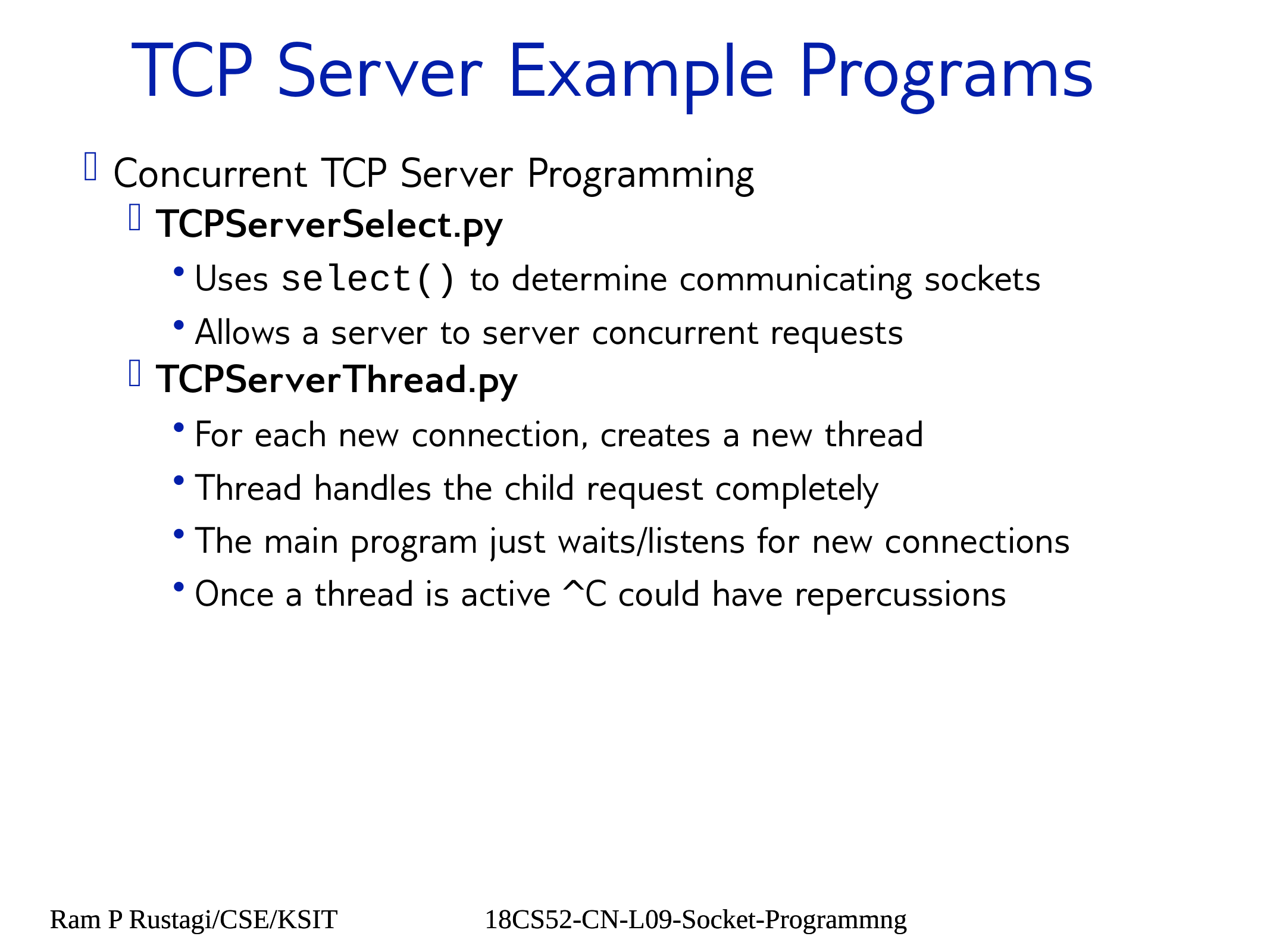

# TCP Server Example Programs
Concurrent TCP Server Programming
TCPServerSelect.py
Uses select() to determine communicating sockets
Allows a server to server concurrent requests
TCPServerThread.py
For each new connection, creates a new thread
Thread handles the child request completely
The main program just waits/listens for new connections
Once a thread is active ^C could have repercussions
Ram P Rustagi/CSE/KSIT
18CS52-CN-L09-Socket-Programmng
23